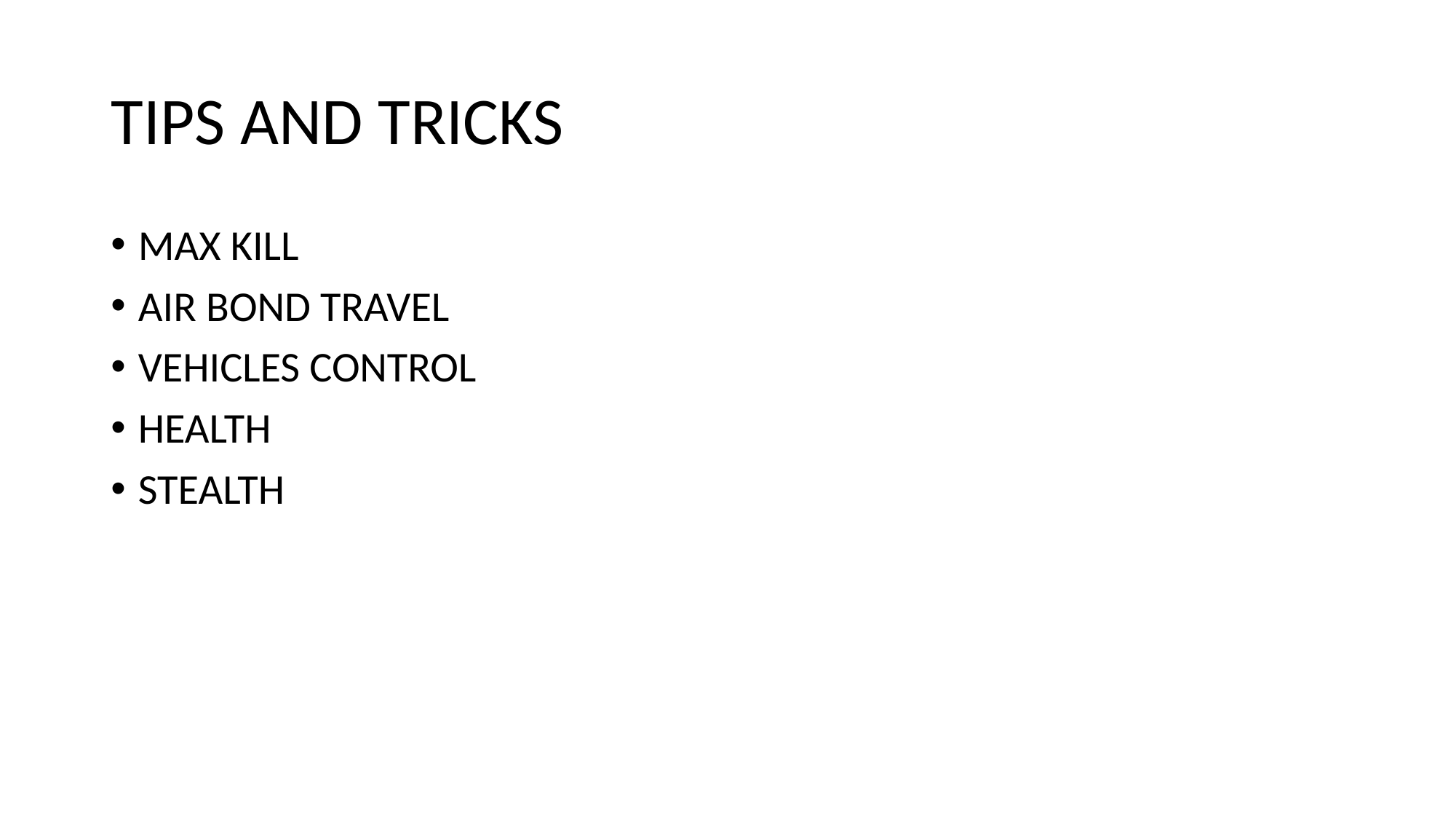

# TIPS AND TRICKS
MAX KILL
AIR BOND TRAVEL
VEHICLES CONTROL
HEALTH
STEALTH